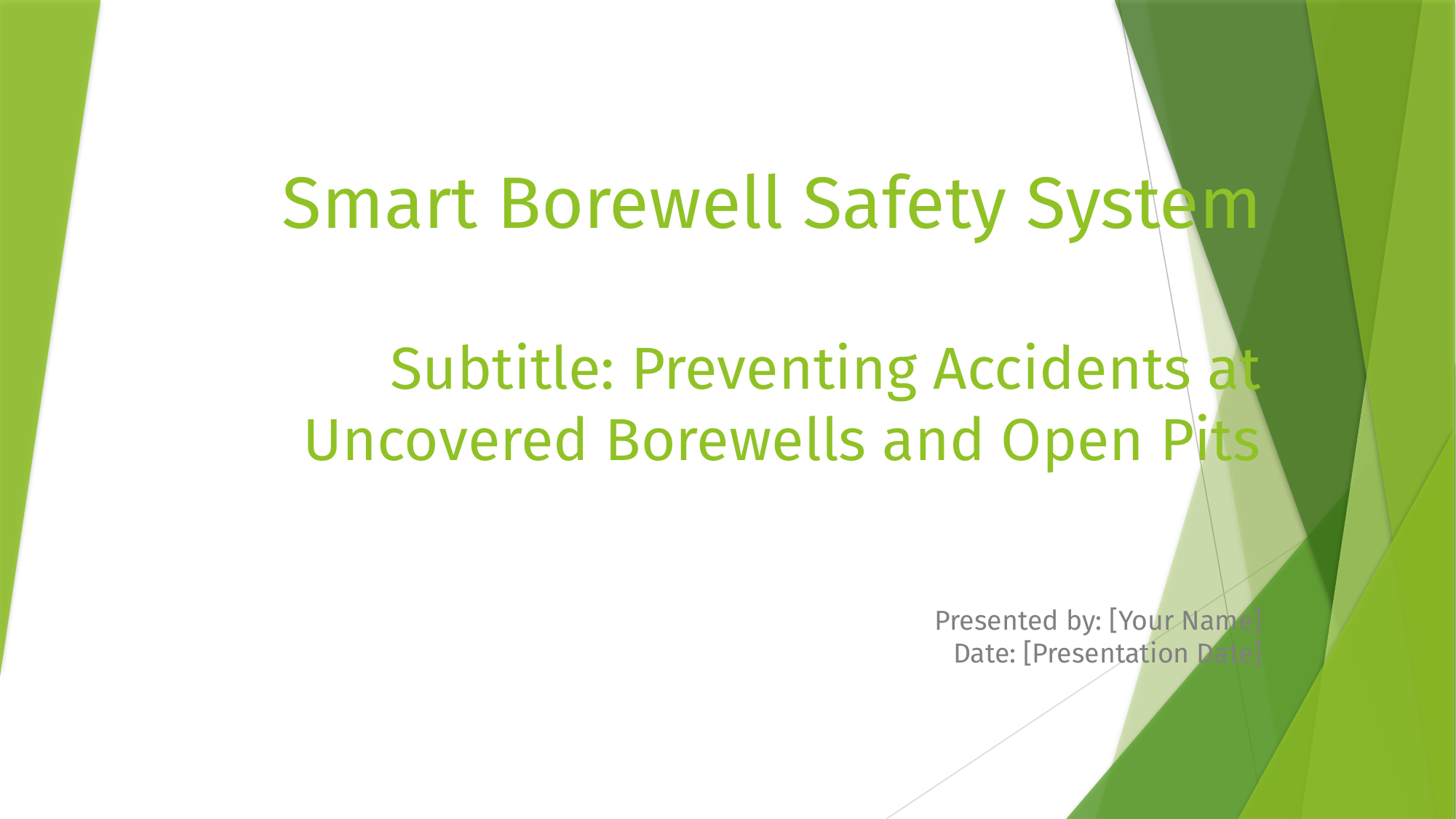

# Smart Borewell Safety System Subtitle: Preventing Accidents at Uncovered Borewells and Open Pits
Presented by: [Your Name]
Date: [Presentation Date]